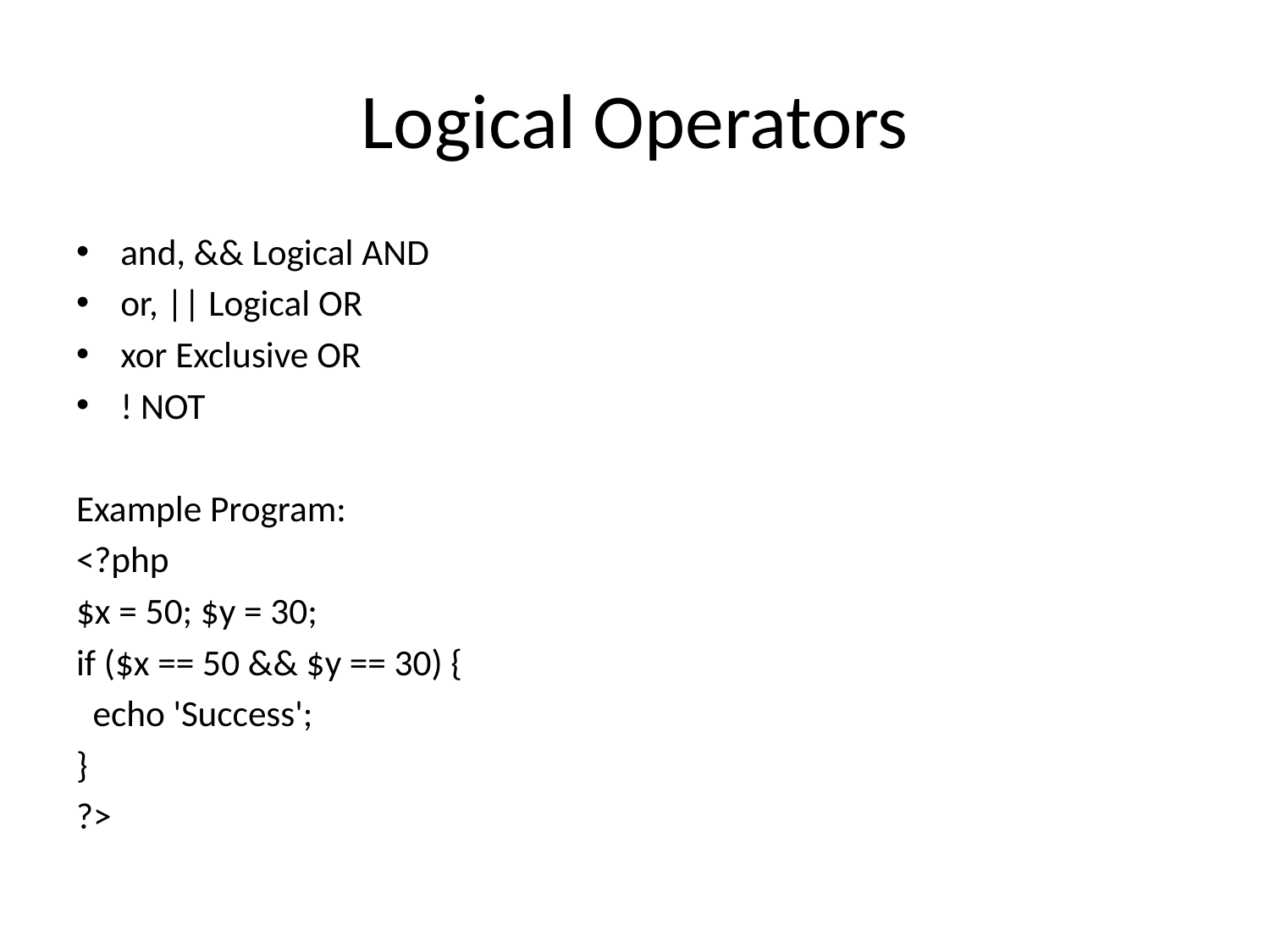

# Logical Operators
and, && Logical AND
or, || Logical OR
xor Exclusive OR
! NOT

Example Program:
<?php
$x = 50; $y = 30;
if ($x == 50 && $y == 30) {
  echo 'Success';
}
?>